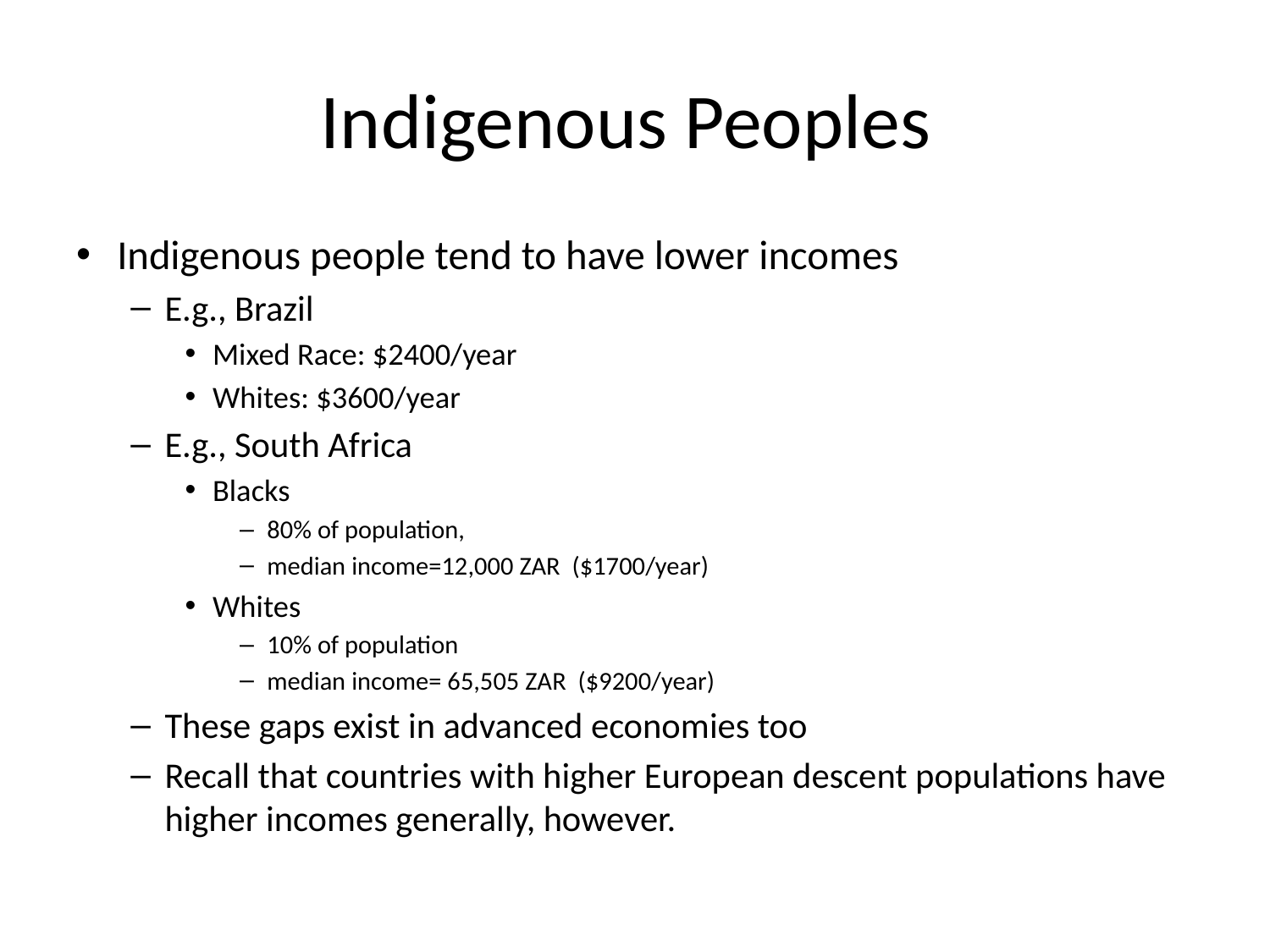

# Indigenous Peoples
Indigenous people tend to have lower incomes
E.g., Brazil
Mixed Race: $2400/year
Whites: $3600/year
E.g., South Africa
Blacks
80% of population,
median income=12,000 ZAR  ($1700/year)
Whites
10% of population
median income= 65,505 ZAR  ($9200/year)
These gaps exist in advanced economies too
Recall that countries with higher European descent populations have higher incomes generally, however.